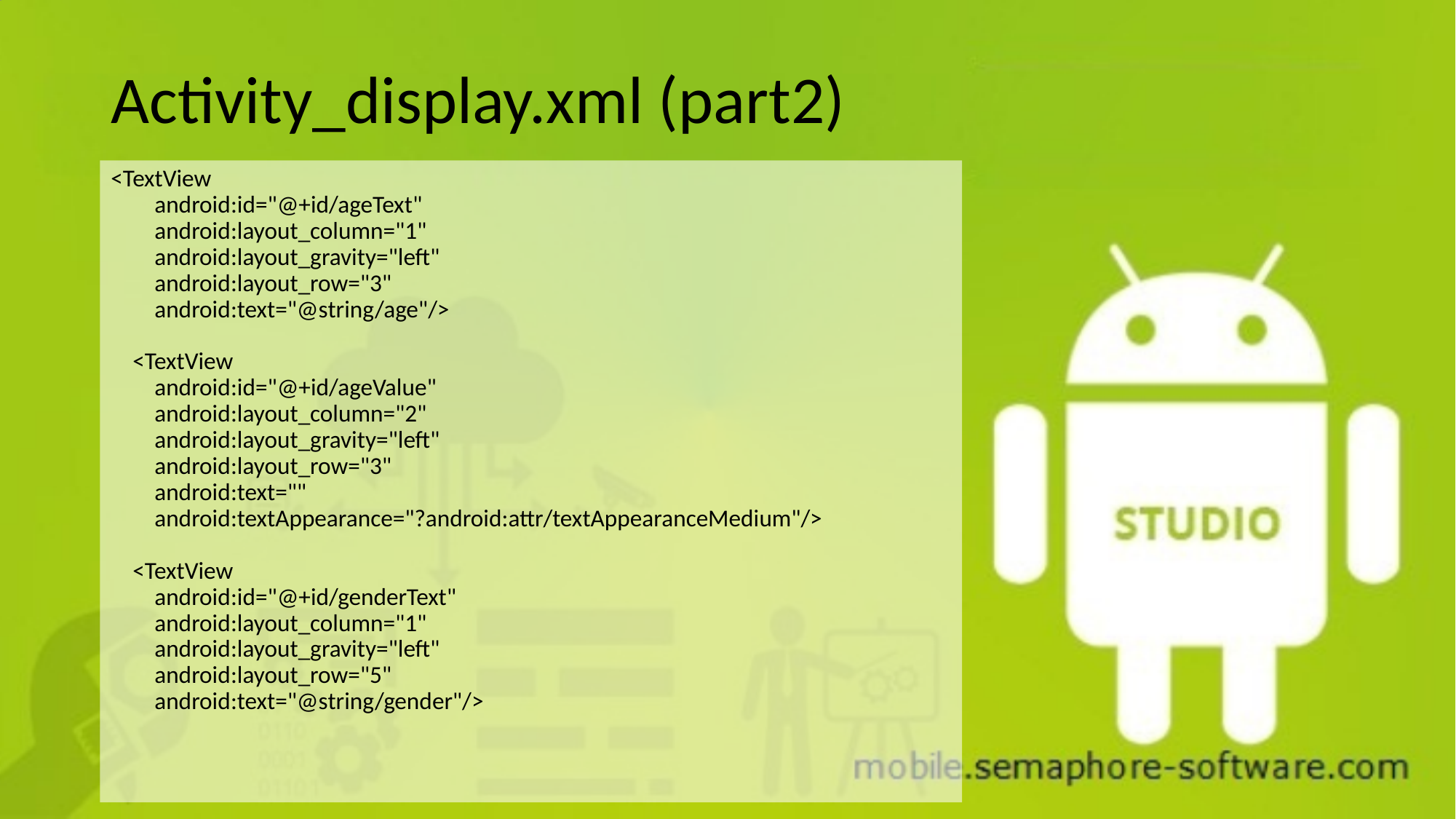

# Activity_display.xml (part2)
<TextView
        android:id="@+id/ageText"
        android:layout_column="1"
        android:layout_gravity="left"
        android:layout_row="3"
        android:text="@string/age"/>
    <TextView
        android:id="@+id/ageValue"
        android:layout_column="2"
        android:layout_gravity="left"
        android:layout_row="3"
        android:text=""
        android:textAppearance="?android:attr/textAppearanceMedium"/>
    <TextView
        android:id="@+id/genderText"
        android:layout_column="1"
        android:layout_gravity="left"
        android:layout_row="5"
        android:text="@string/gender"/>